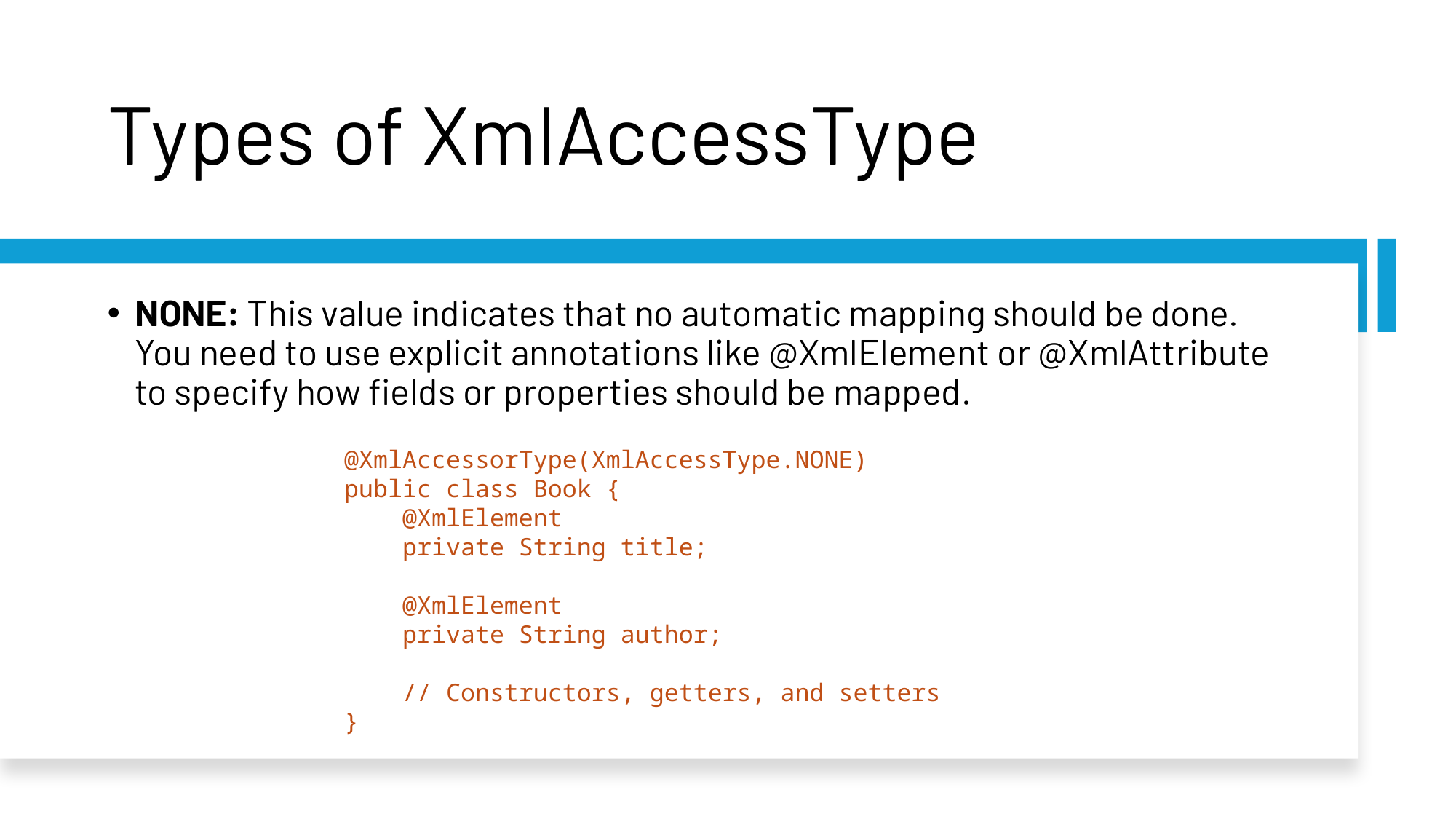

# Types of XmlAccessType

NONE: This value indicates that no automatic mapping should be done. You need to use explicit annotations like @XmlElement or @XmlAttribute to specify how fields or properties should be mapped.

@XmlAccessorType(XmlAccessType.NONE)
public class Book {
    @XmlElement
    private String title;

    @XmlElement
    private String author;

    // Constructors, getters, and setters
}